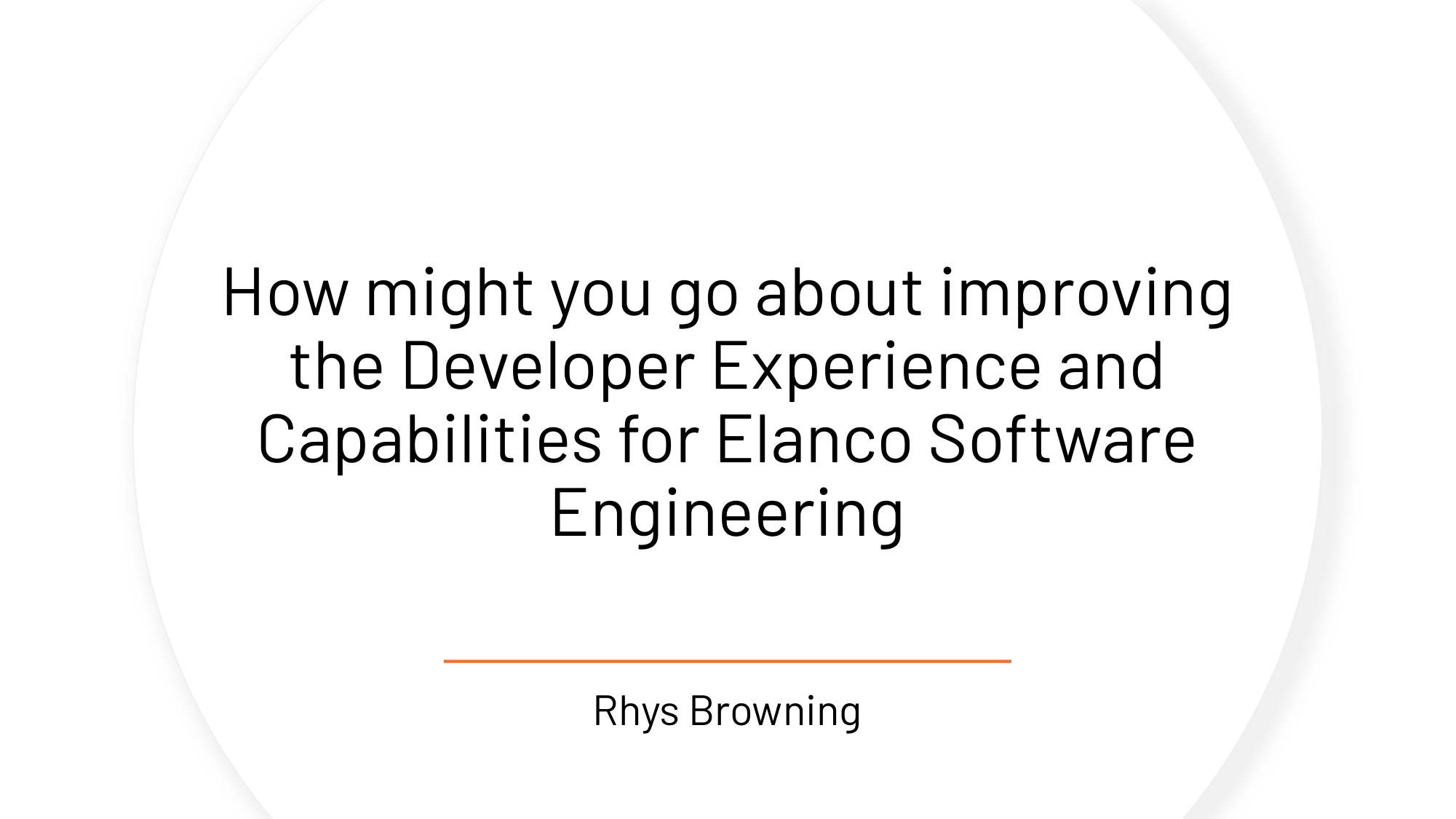

# How might you go about improving the Developer Experience and Capabilities for Elanco Software Engineering

Rhys Browning